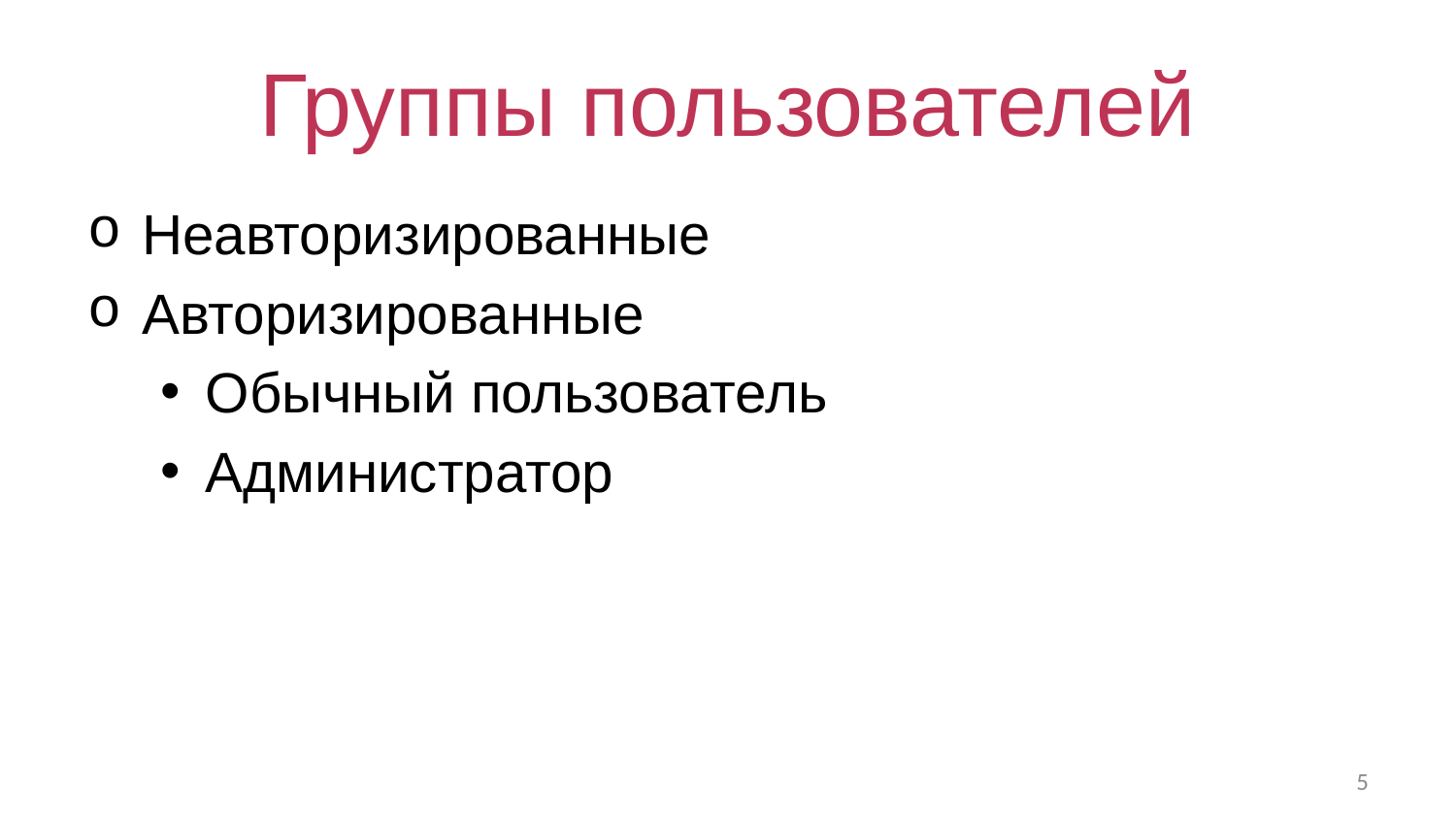

# Группы пользователей
Неавторизированные
Авторизированные
Обычный пользователь
Администратор
5